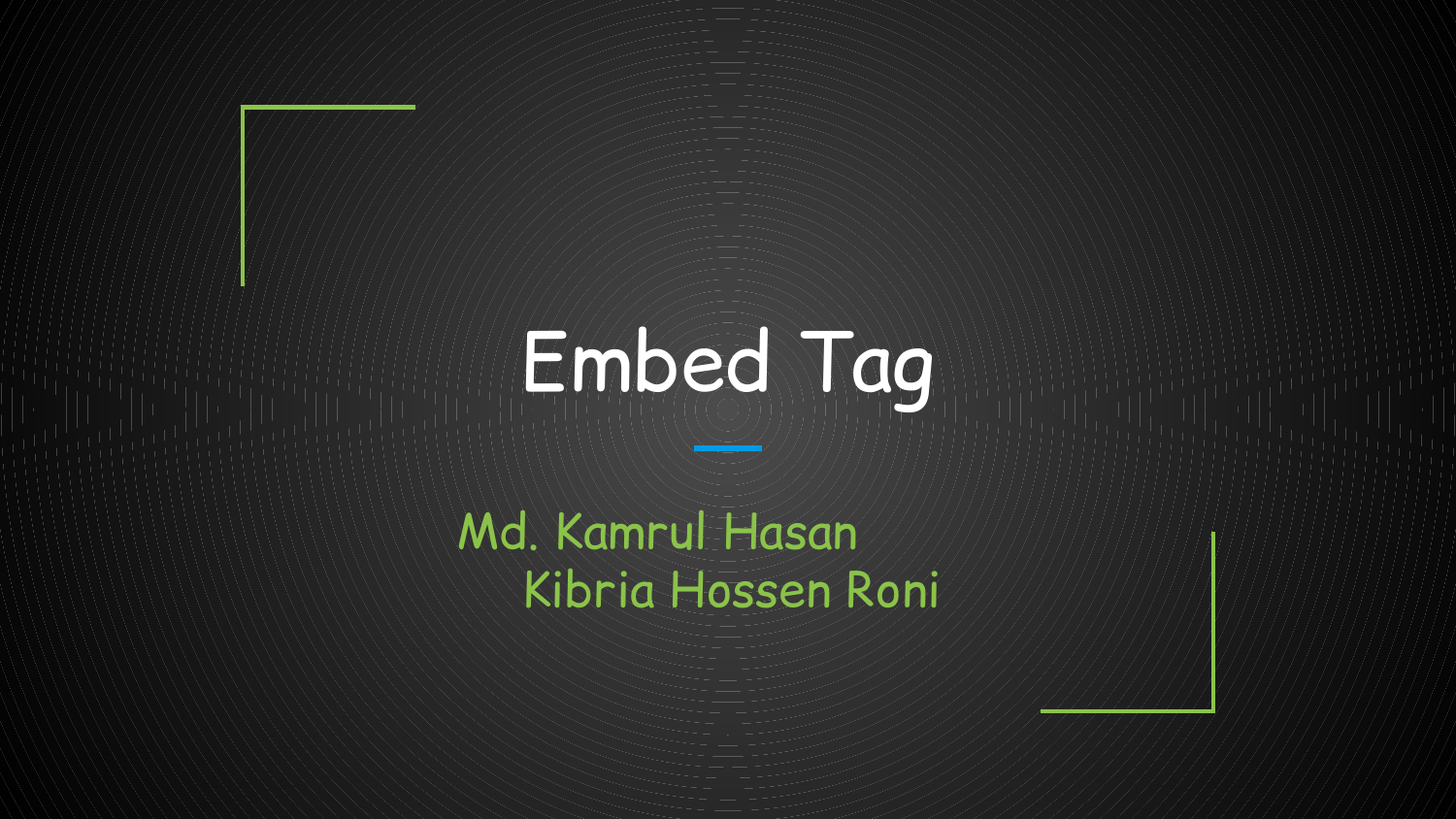

# Embed Tag
      Md. Kamrul Hasan
      Kibria Hossen Roni